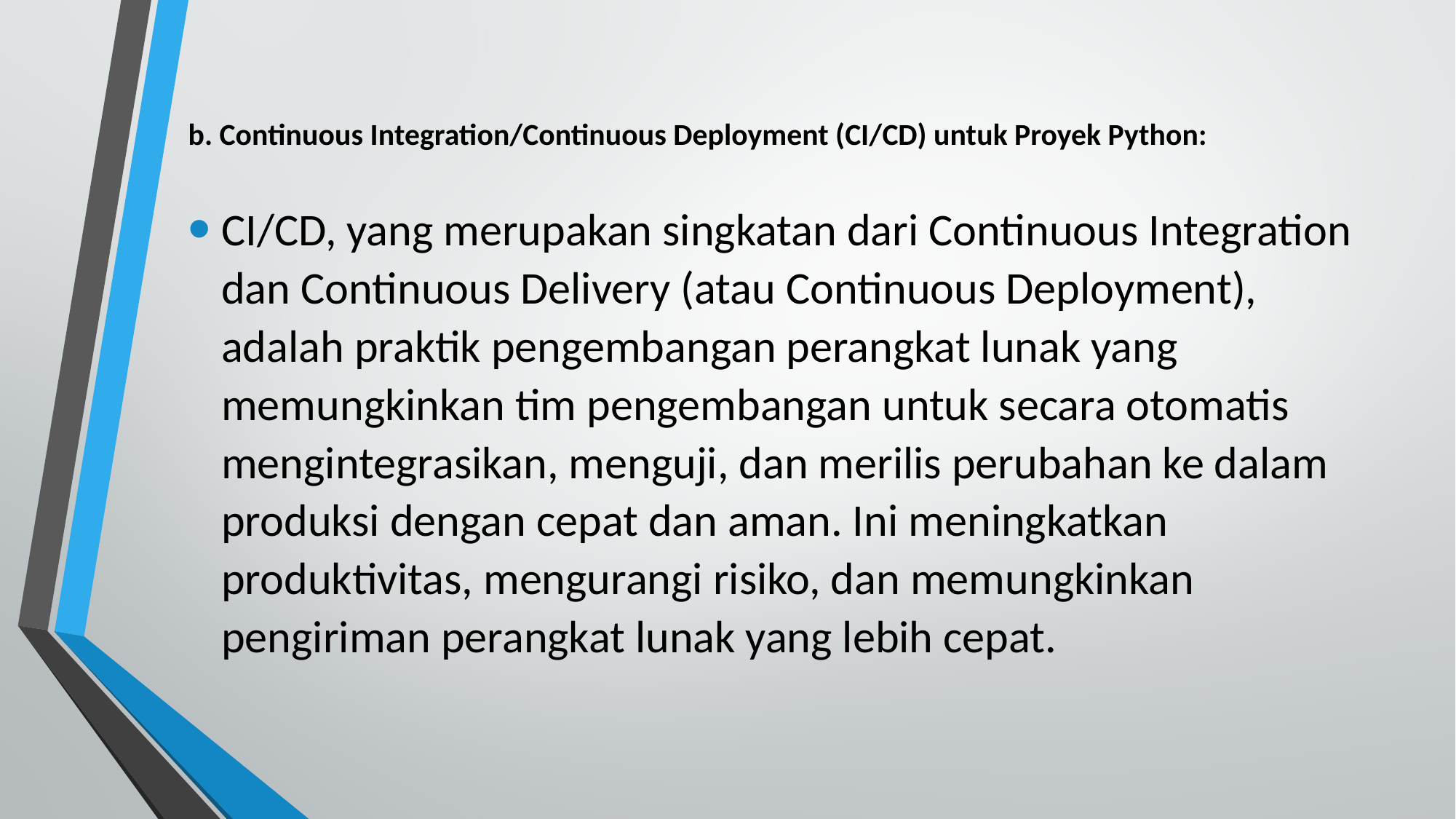

# b. Continuous Integration/Continuous Deployment (CI/CD) untuk Proyek Python:
CI/CD, yang merupakan singkatan dari Continuous Integration dan Continuous Delivery (atau Continuous Deployment), adalah praktik pengembangan perangkat lunak yang memungkinkan tim pengembangan untuk secara otomatis mengintegrasikan, menguji, dan merilis perubahan ke dalam produksi dengan cepat dan aman. Ini meningkatkan produktivitas, mengurangi risiko, dan memungkinkan pengiriman perangkat lunak yang lebih cepat.